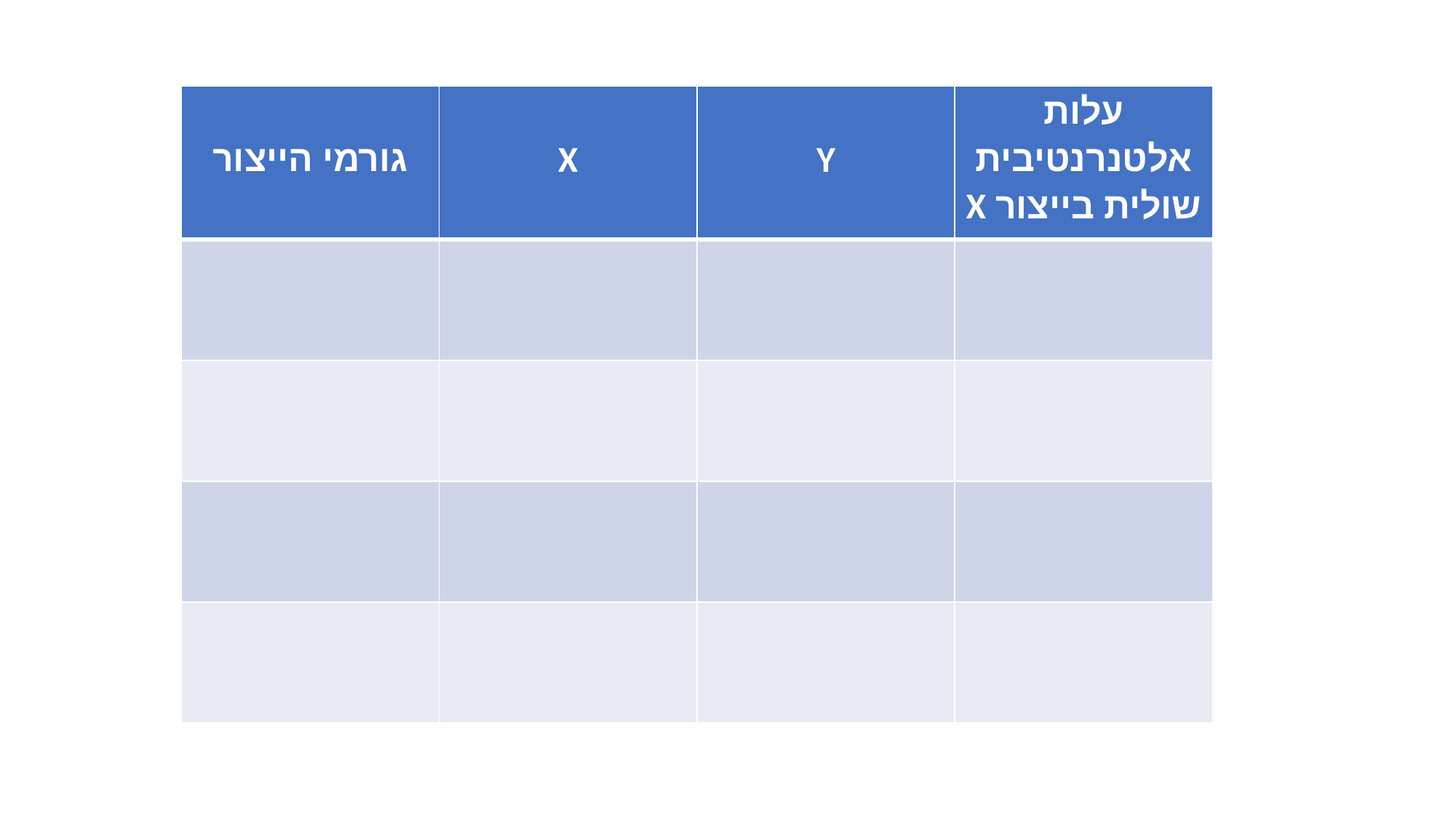

| גורמי הייצור | X | Y | עלות אלטנרנטיבית שולית בייצור X |
| --- | --- | --- | --- |
|  |  |  |  |
|  |  |  |  |
|  |  |  |  |
|  |  |  |  |